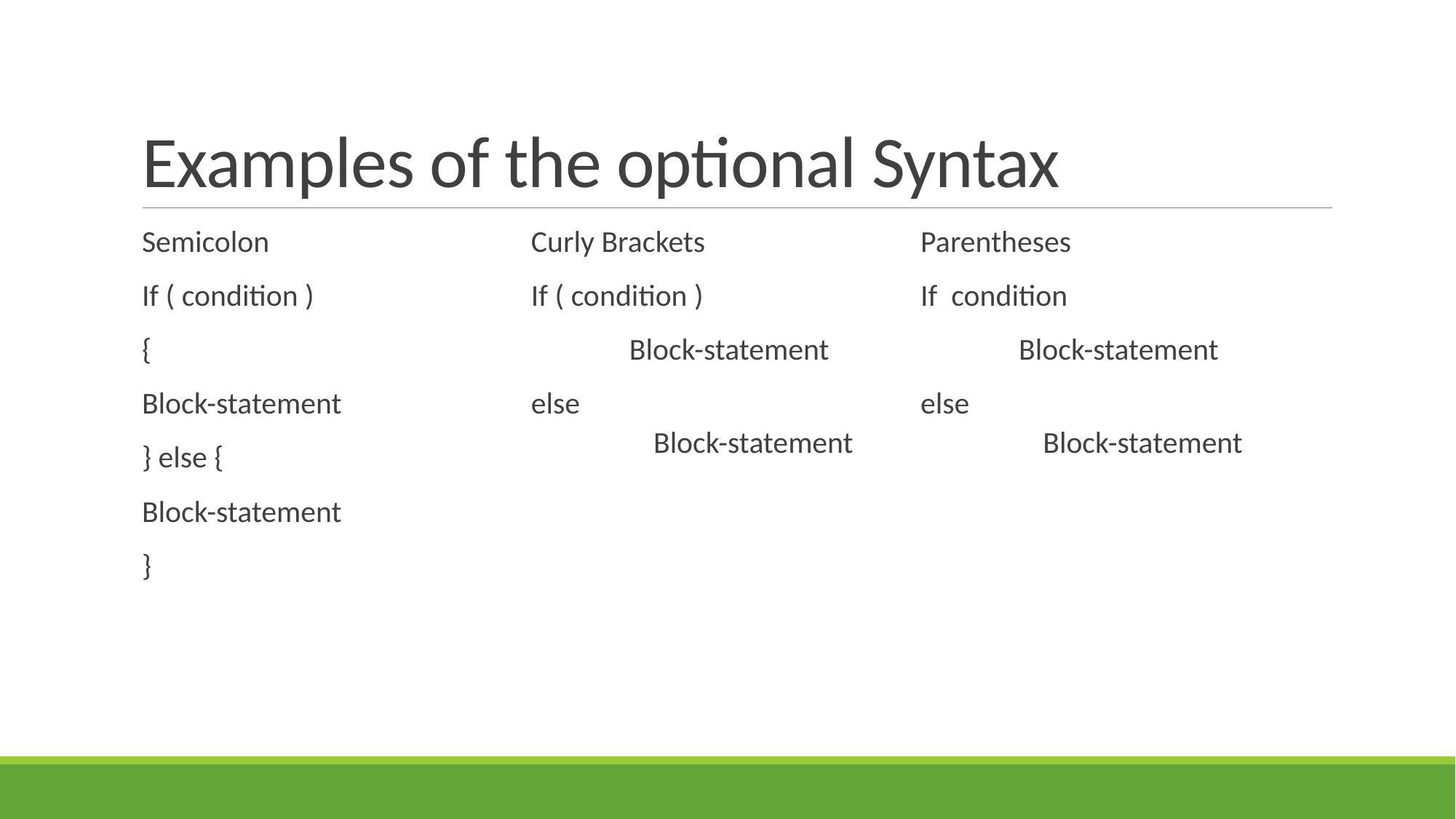

# Examples of the optional Syntax
Semicolon
If ( condition )
{
Block-statement
} else {
Block-statement
}
Curly Brackets
If ( condition )
	Block-statement
else
	Block-statement

Parentheses
If  condition
	Block-statement
else
	Block-statement